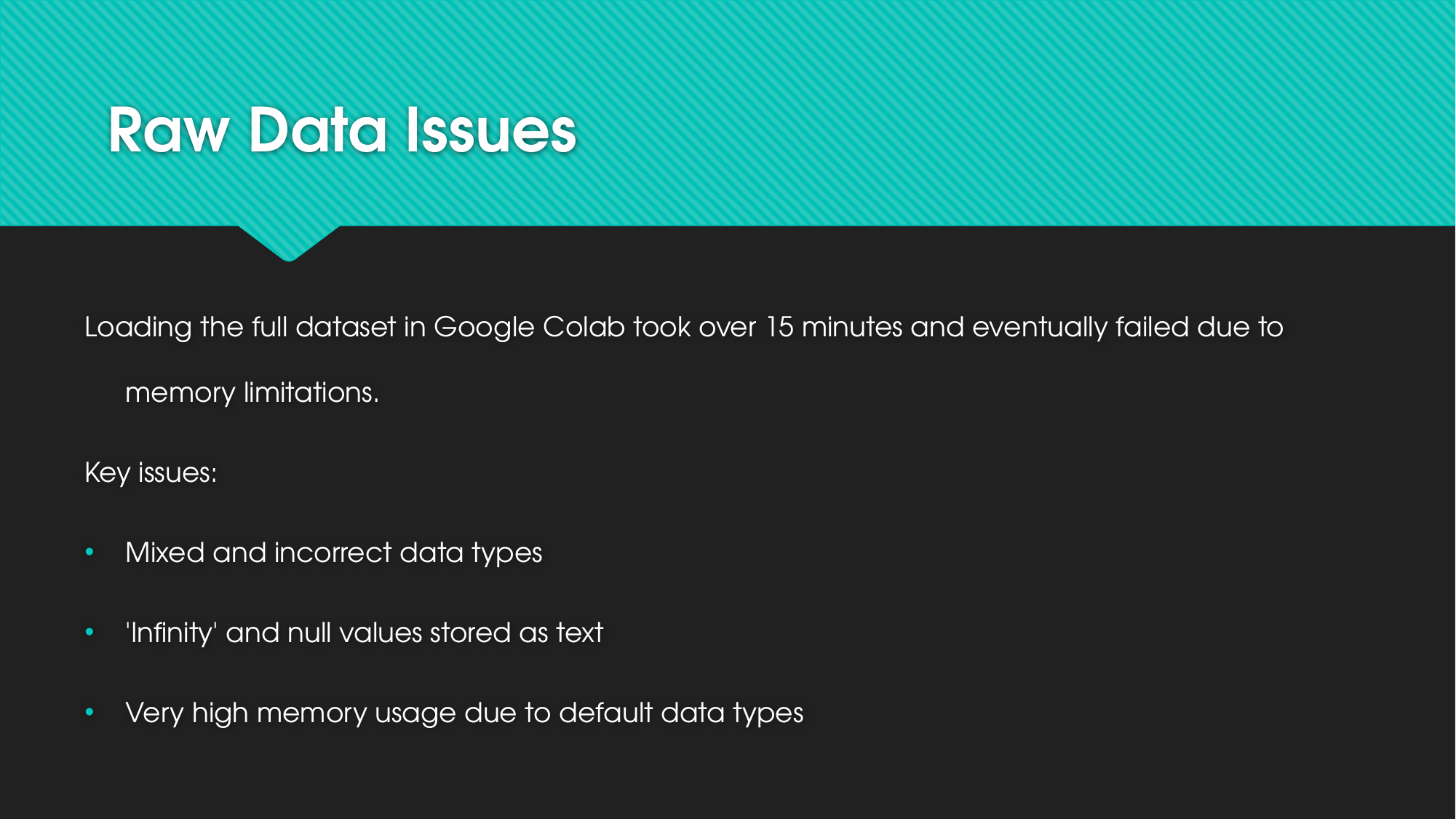

# Raw Data Issues
Loading the full dataset in Google Colab took over 15 minutes and eventually failed due to memory limitations.
Key issues:
Mixed and incorrect data types
'Infinity' and null values stored as text
Very high memory usage due to default data types